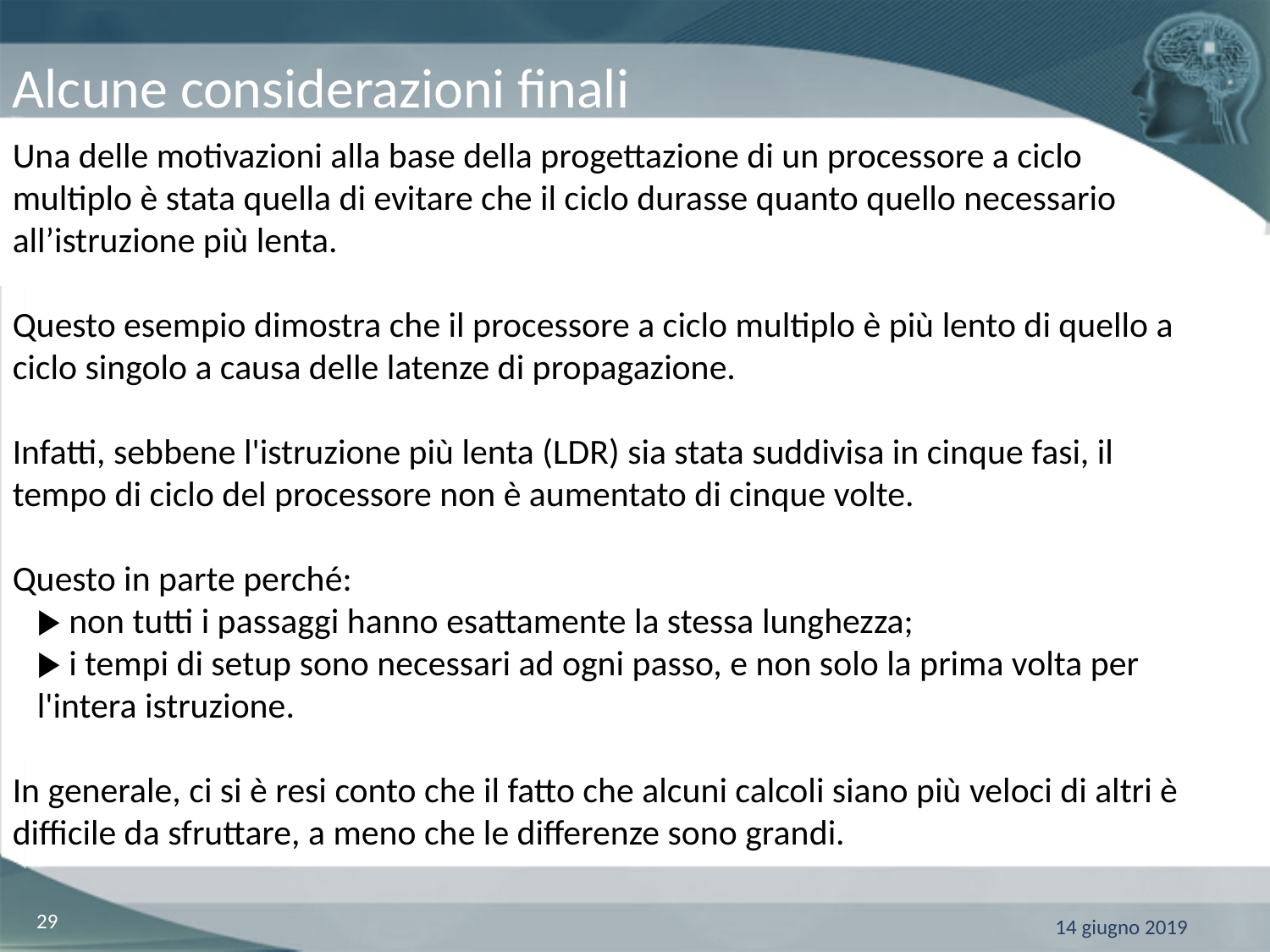

Alcune considerazioni finali
Una delle motivazioni alla base della progettazione di un processore a ciclo multiplo è stata quella di evitare che il ciclo durasse quanto quello necessario all’istruzione più lenta.

Questo esempio dimostra che il processore a ciclo multiplo è più lento di quello a ciclo singolo a causa delle latenze di propagazione.

Infatti, sebbene l'istruzione più lenta (LDR) sia stata suddivisa in cinque fasi, il tempo di ciclo del processore non è aumentato di cinque volte.

Questo in parte perché:
▶ non tutti i passaggi hanno esattamente la stessa lunghezza;
▶ i tempi di setup sono necessari ad ogni passo, e non solo la prima volta per l'intera istruzione.

In generale, ci si è resi conto che il fatto che alcuni calcoli siano più veloci di altri è difficile da sfruttare, a meno che le differenze sono grandi.
29
14 giugno 2019